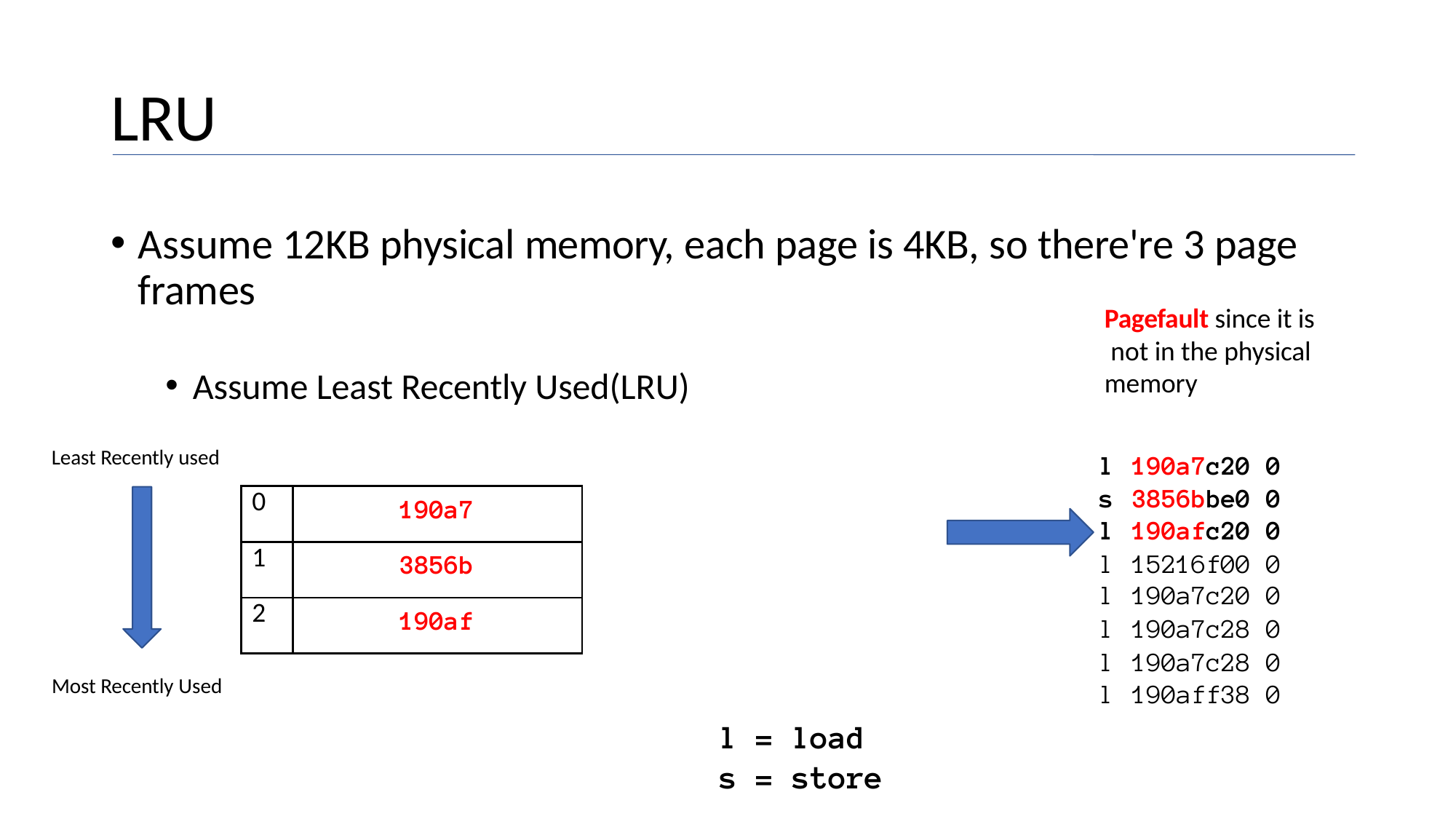

LRU

Assume 12KB physical memory, each page is 4KB, so there're 3 page  frames
Pagefault since it is  not in the physical  memory
Assume Least Recently Used(LRU)
Least Recently used
| l | 190a7c20 | 0 |
| --- | --- | --- |
| s | 3856bbe0 | 0 |
| l | 190afc20 | 0 |
| l | 15216f00 | 0 |
| l | 190a7c20 | 0 |
| l | 190a7c28 | 0 |
| l | 190a7c28 | 0 |
| l | 190aff38 | 0 |
| 0 | 190a7 |
| --- | --- |
| 1 | 3856b |
| 2 | 190af |

Most Recently Used
l = load
s = store